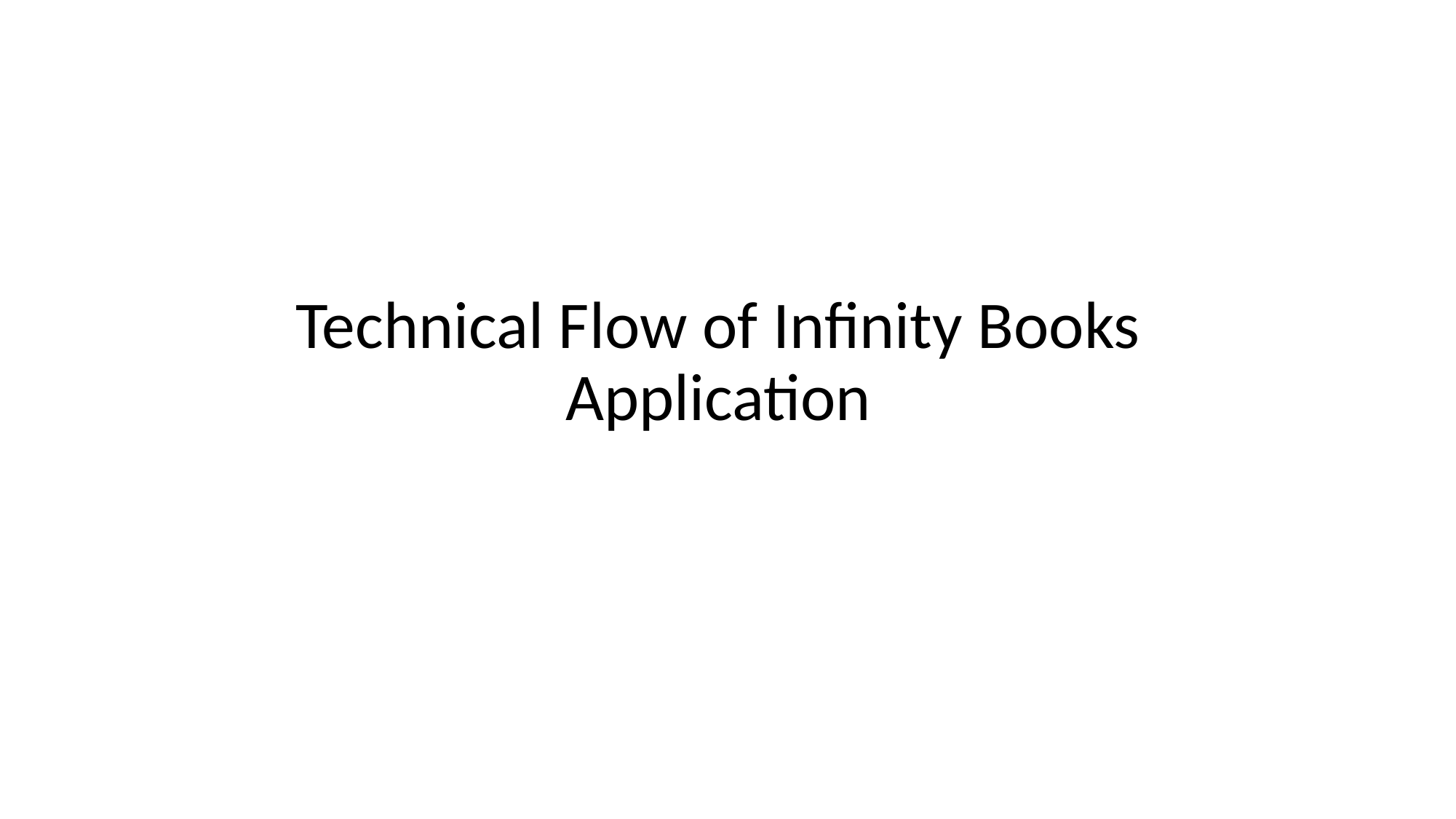

# Technical Flow of Infinity Books Application